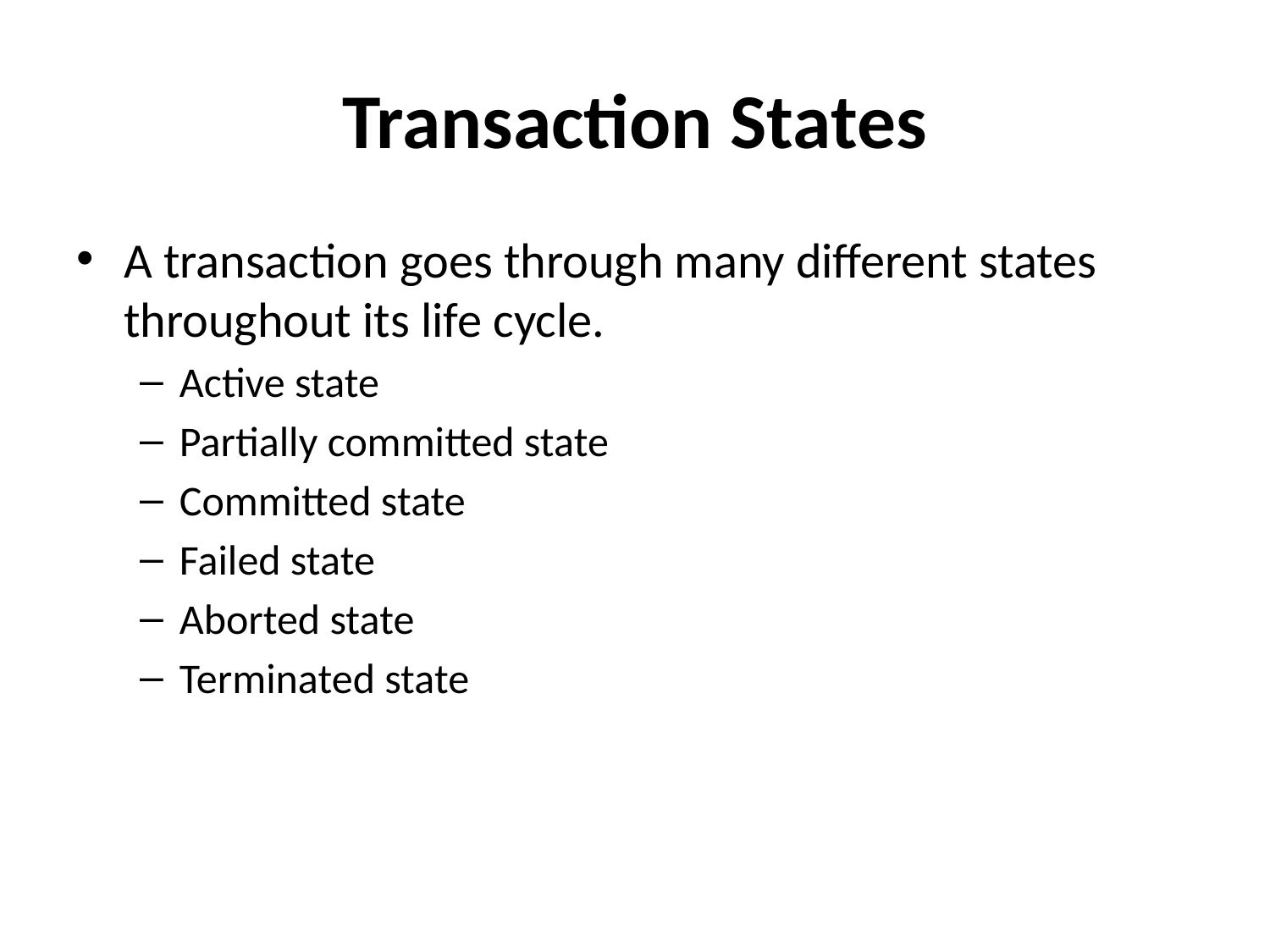

# Transaction States
A transaction goes through many different states throughout its life cycle.
Active state
Partially committed state
Committed state
Failed state
Aborted state
Terminated state